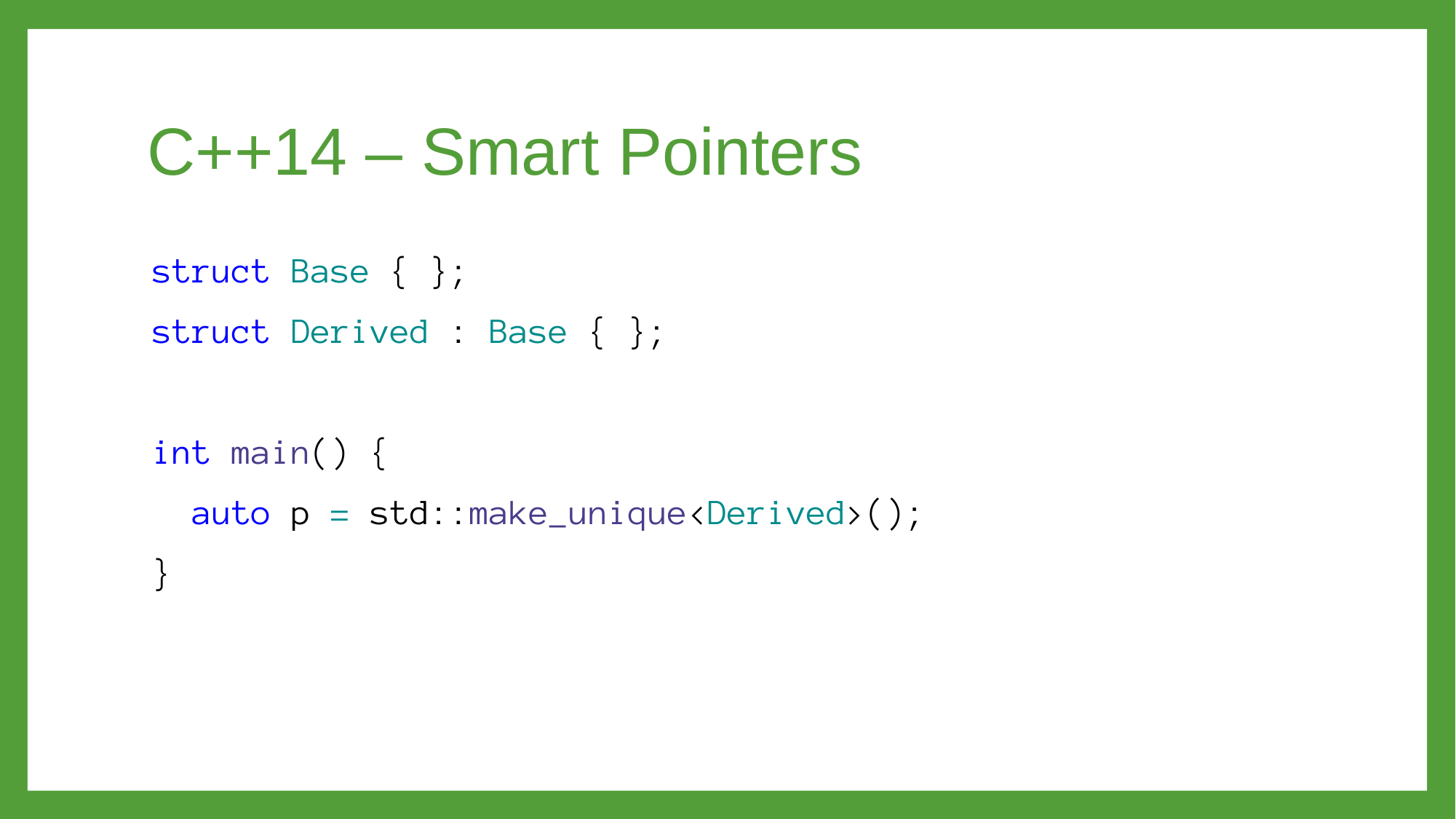

# C++14 – Smart Pointers
struct Base { };
struct Derived : Base { };

int main() {
  auto p = std::make_unique<Derived>();
}